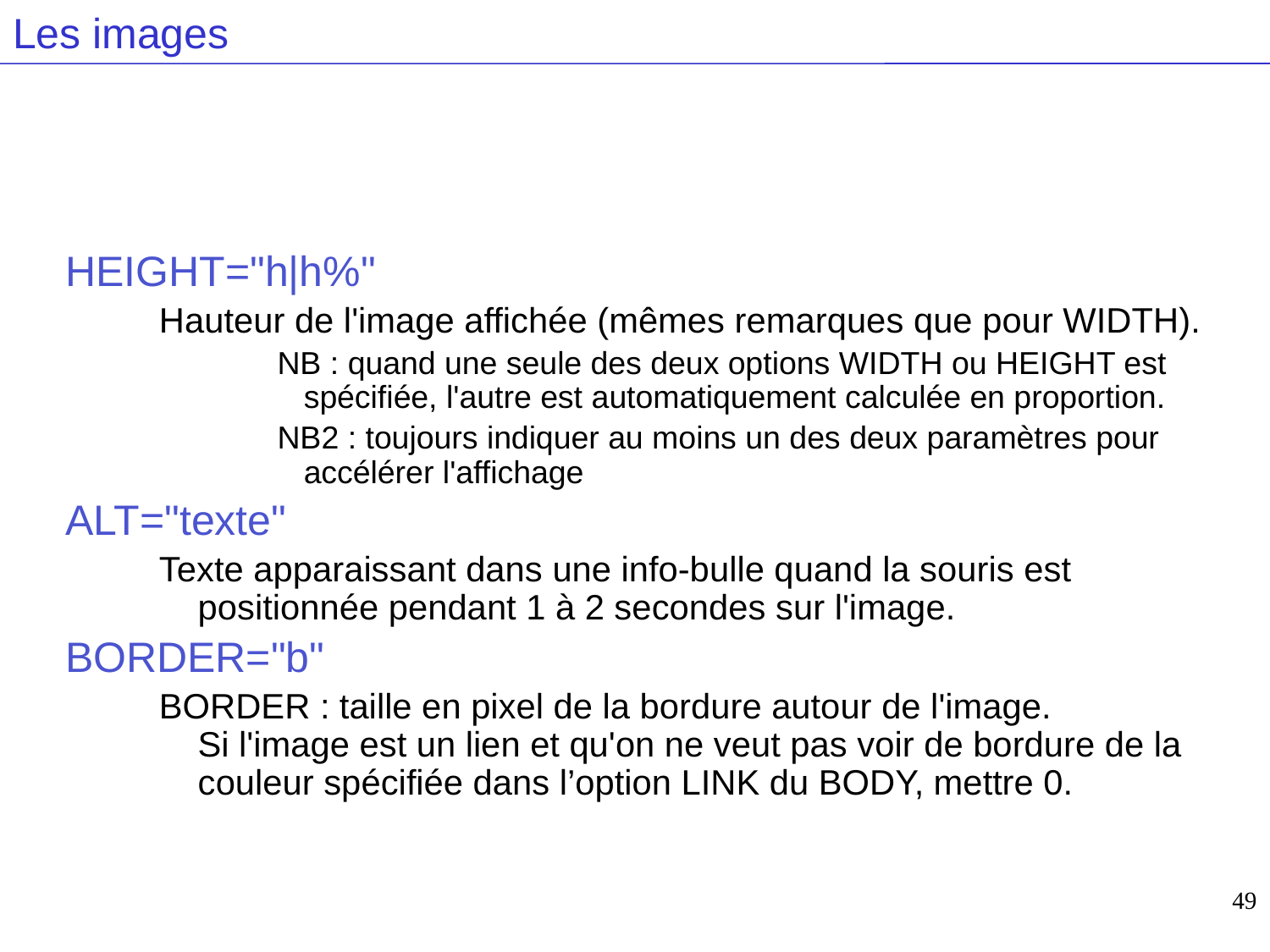

# Les images
HEIGHT="h|h%"
Hauteur de l'image affichée (mêmes remarques que pour WIDTH).
NB : quand une seule des deux options WIDTH ou HEIGHT est spécifiée, l'autre est automatiquement calculée en proportion.
NB2 : toujours indiquer au moins un des deux paramètres pour accélérer l'affichage
ALT="texte"
Texte apparaissant dans une info-bulle quand la souris est positionnée pendant 1 à 2 secondes sur l'image.
BORDER="b"
BORDER : taille en pixel de la bordure autour de l'image.
Si l'image est un lien et qu'on ne veut pas voir de bordure de la couleur spécifiée dans l’option LINK du BODY, mettre 0.
49